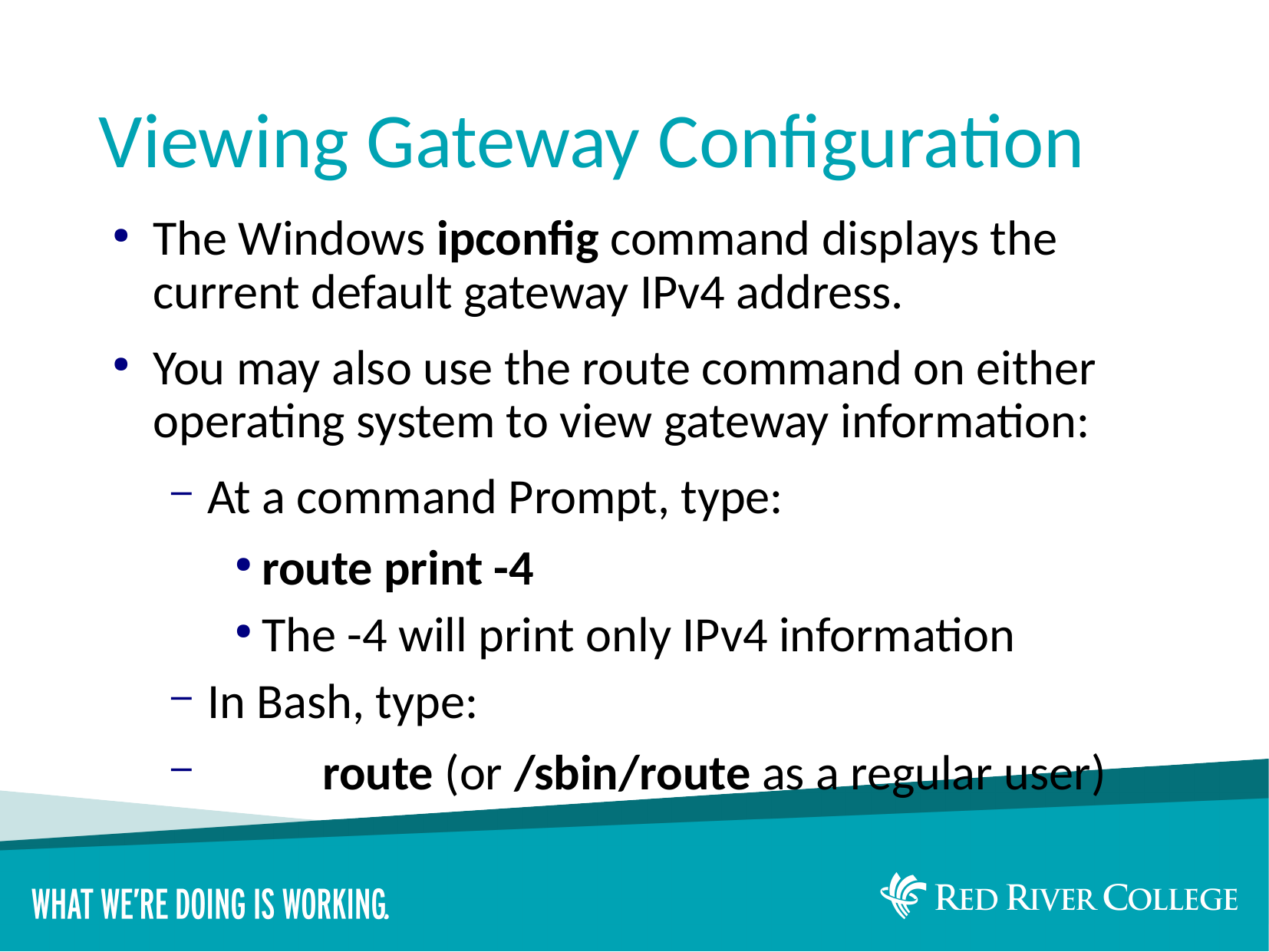

# Viewing Gateway Configuration
The Windows ipconfig command displays the current default gateway IPv4 address.
You may also use the route command on either operating system to view gateway information:
At a command Prompt, type:
route print -4
The -4 will print only IPv4 information
In Bash, type:
	route (or /sbin/route as a regular user)